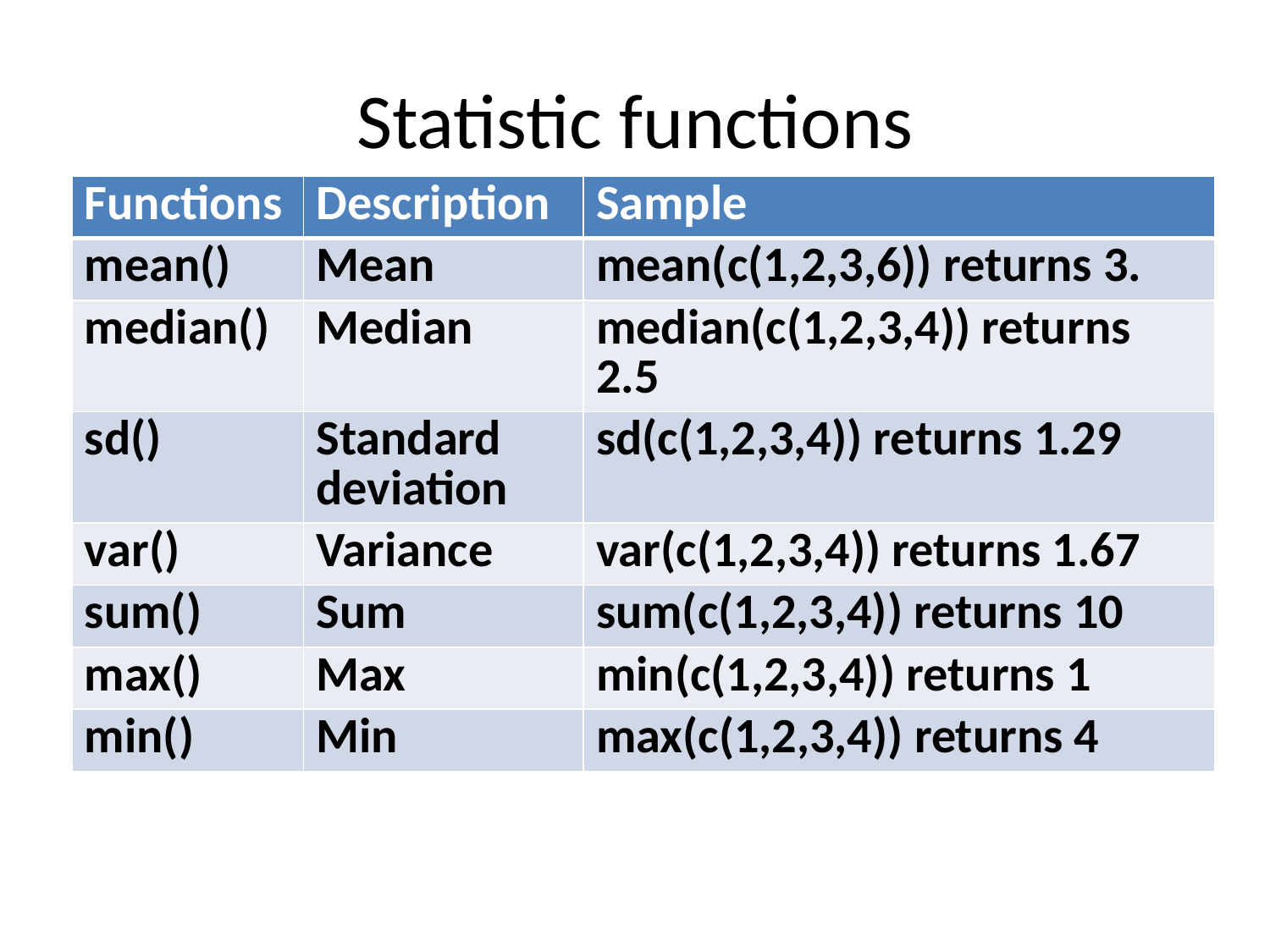

# Statistic functions
| Functions | Description | Sample |
| --- | --- | --- |
| mean() | Mean | mean(c(1,2,3,6)) returns 3. |
| median() | Median | median(c(1,2,3,4)) returns 2.5 |
| sd() | Standard deviation | sd(c(1,2,3,4)) returns 1.29 |
| var() | Variance | var(c(1,2,3,4)) returns 1.67 |
| sum() | Sum | sum(c(1,2,3,4)) returns 10 |
| max() | Max | min(c(1,2,3,4)) returns 1 |
| min() | Min | max(c(1,2,3,4)) returns 4 |